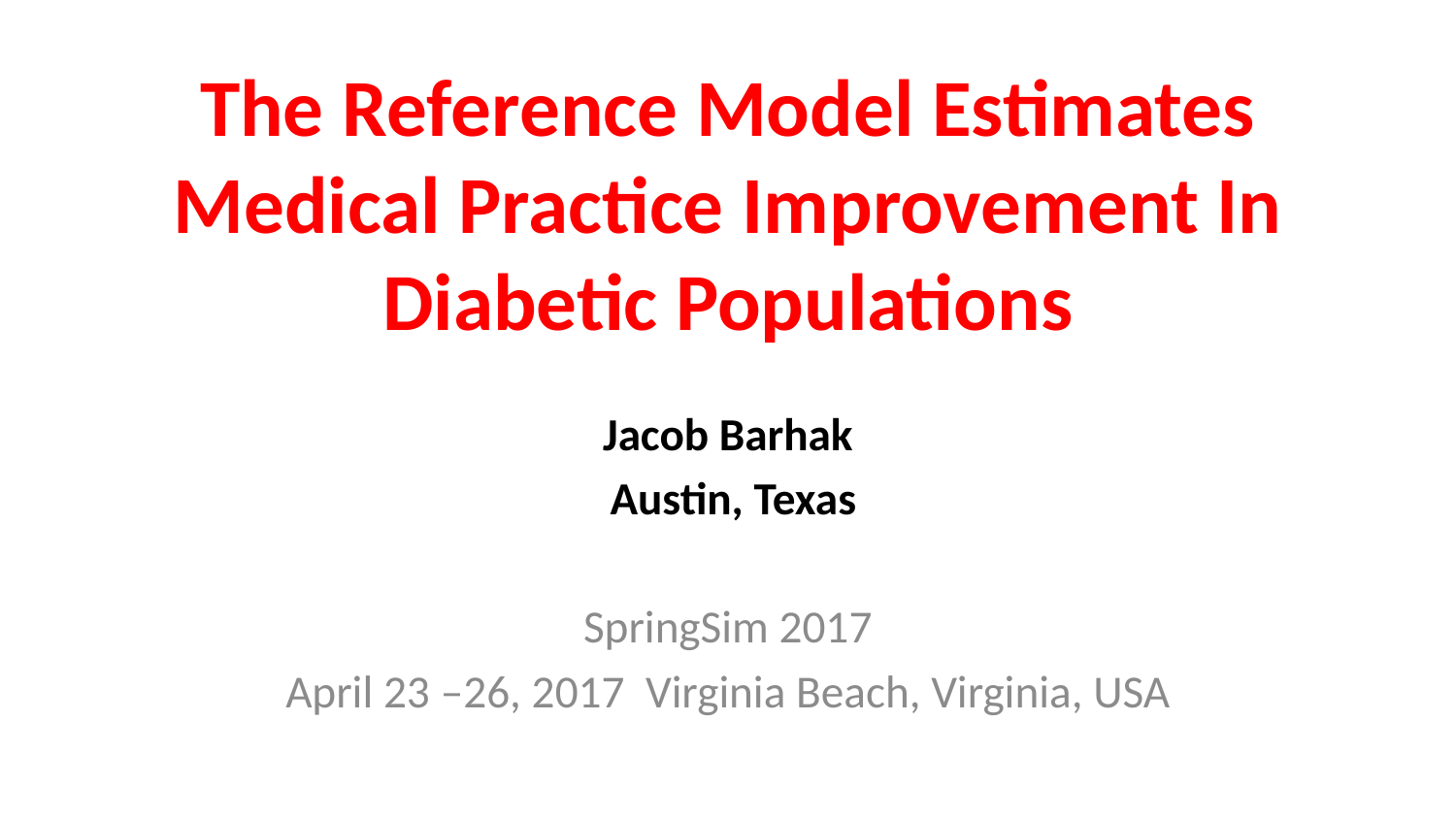

# The Reference Model Estimates Medical Practice Improvement In Diabetic Populations
Jacob Barhak
 Austin, Texas

SpringSim 2017
April 23 –26, 2017  Virginia Beach, Virginia, USA